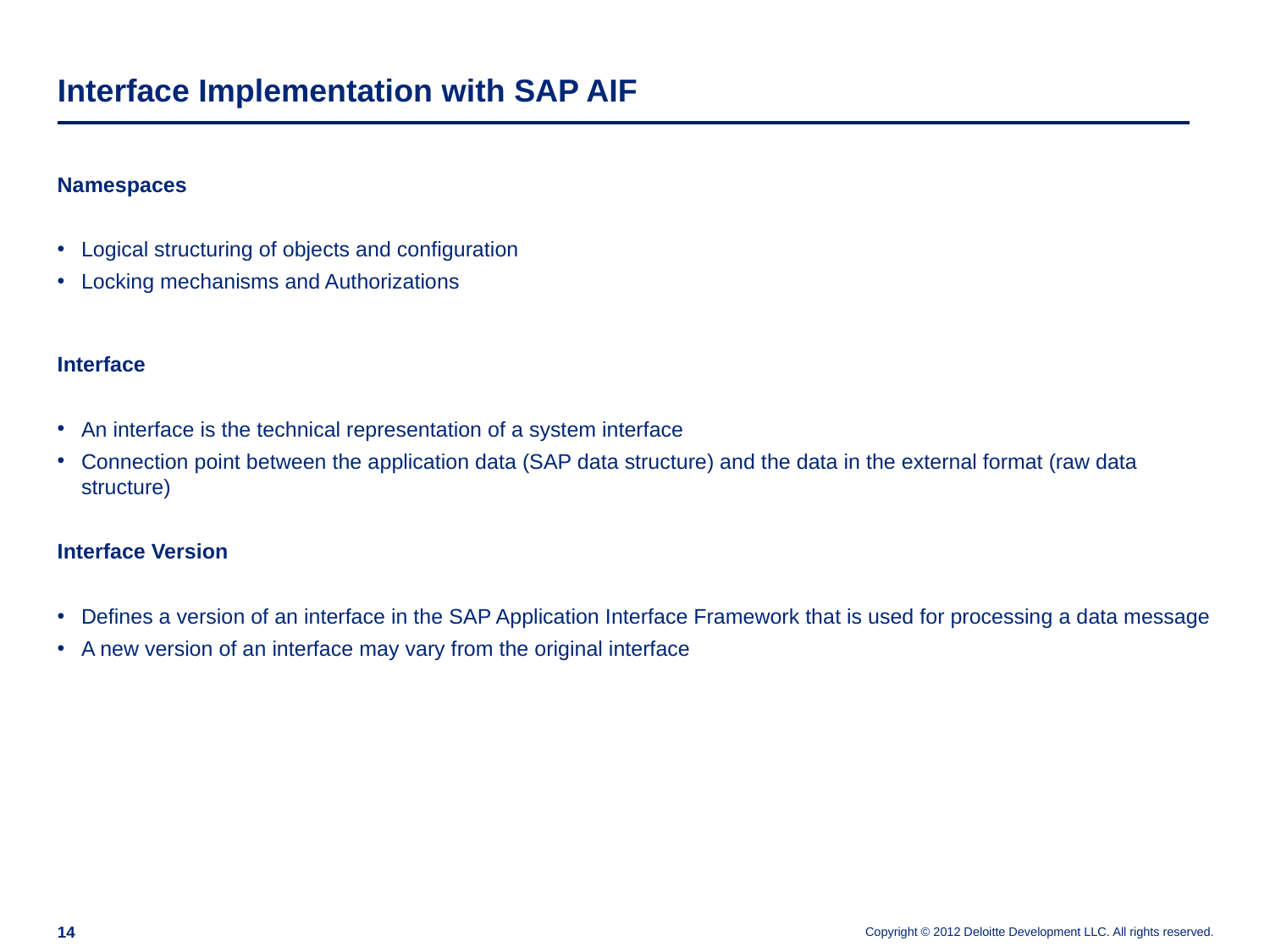

# Interface Implementation with SAP AIF
Namespaces

Logical structuring of objects and configuration
Locking mechanisms and Authorizations

Interface

An interface is the technical representation of a system interface
Connection point between the application data (SAP data structure) and the data in the external format (raw data structure)

Interface Version

Defines a version of an interface in the SAP Application Interface Framework that is used for processing a data message
A new version of an interface may vary from the original interface